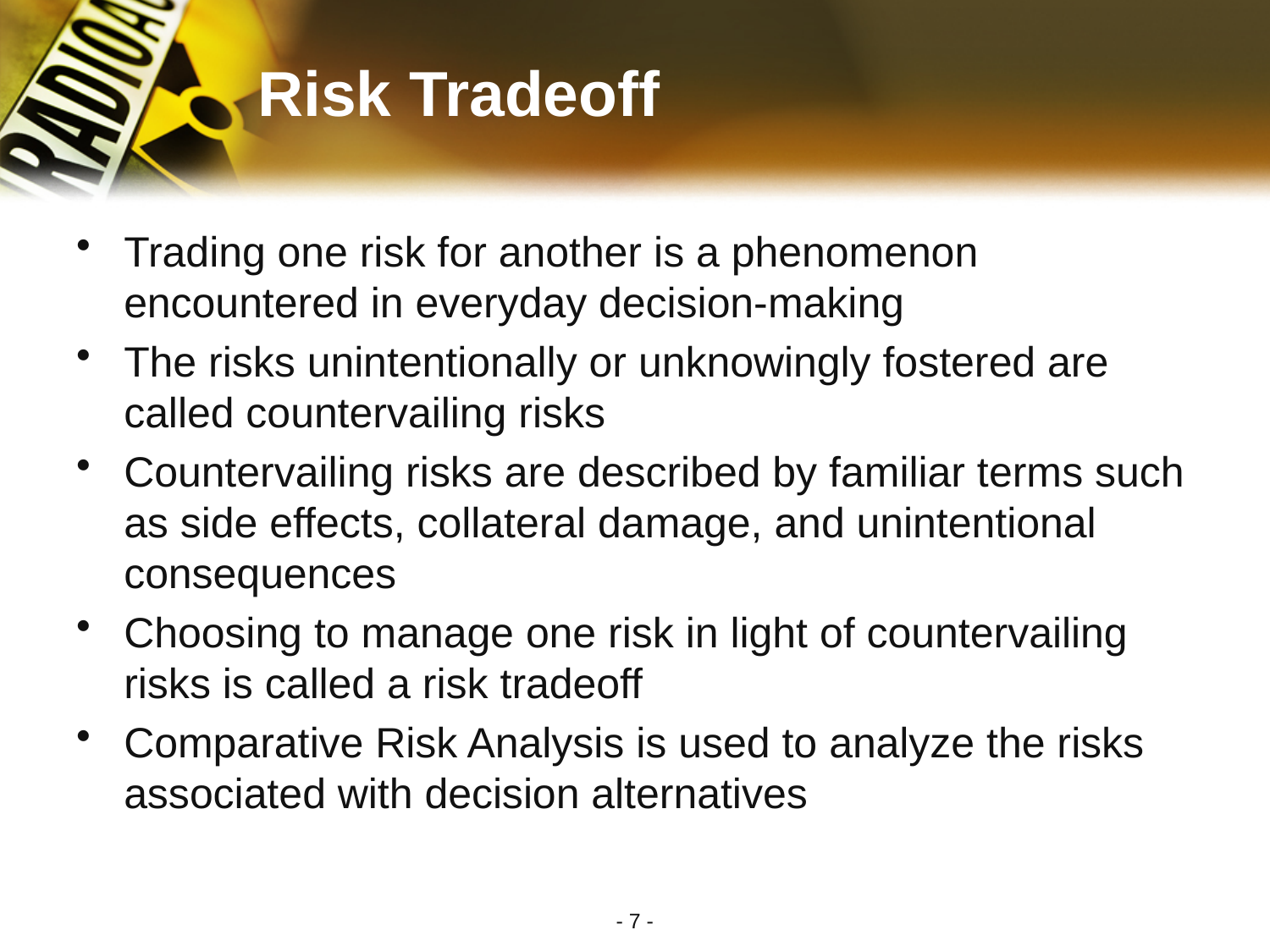

# Risk Tradeoff
Trading one risk for another is a phenomenon encountered in everyday decision-making
The risks unintentionally or unknowingly fostered are called countervailing risks
Countervailing risks are described by familiar terms such as side effects, collateral damage, and unintentional consequences
Choosing to manage one risk in light of countervailing risks is called a risk tradeoff
Comparative Risk Analysis is used to analyze the risks associated with decision alternatives

- 7 -